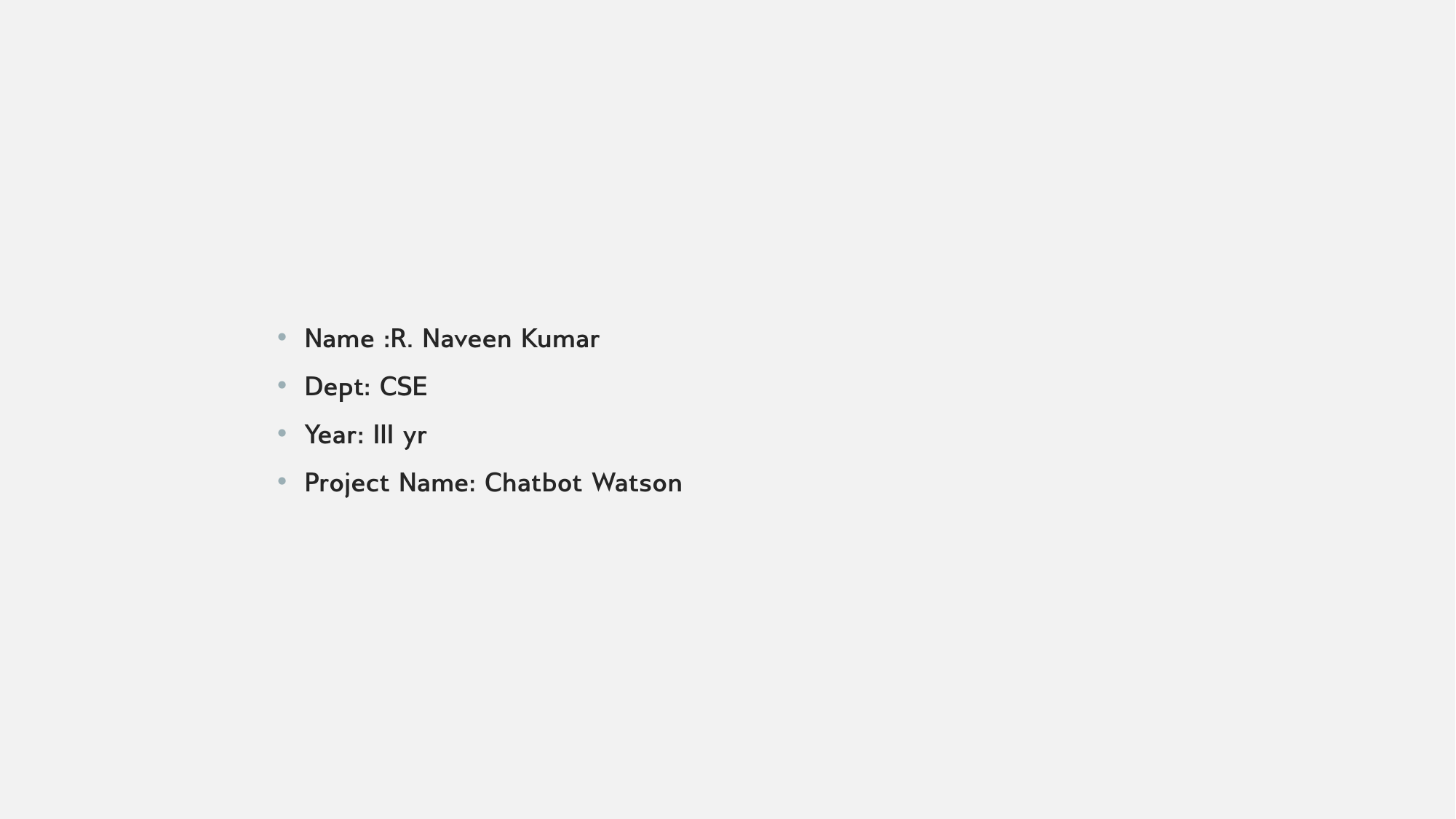

Name :R. Naveen Kumar
Dept: CSE
Year: III yr
Project Name: Chatbot Watson